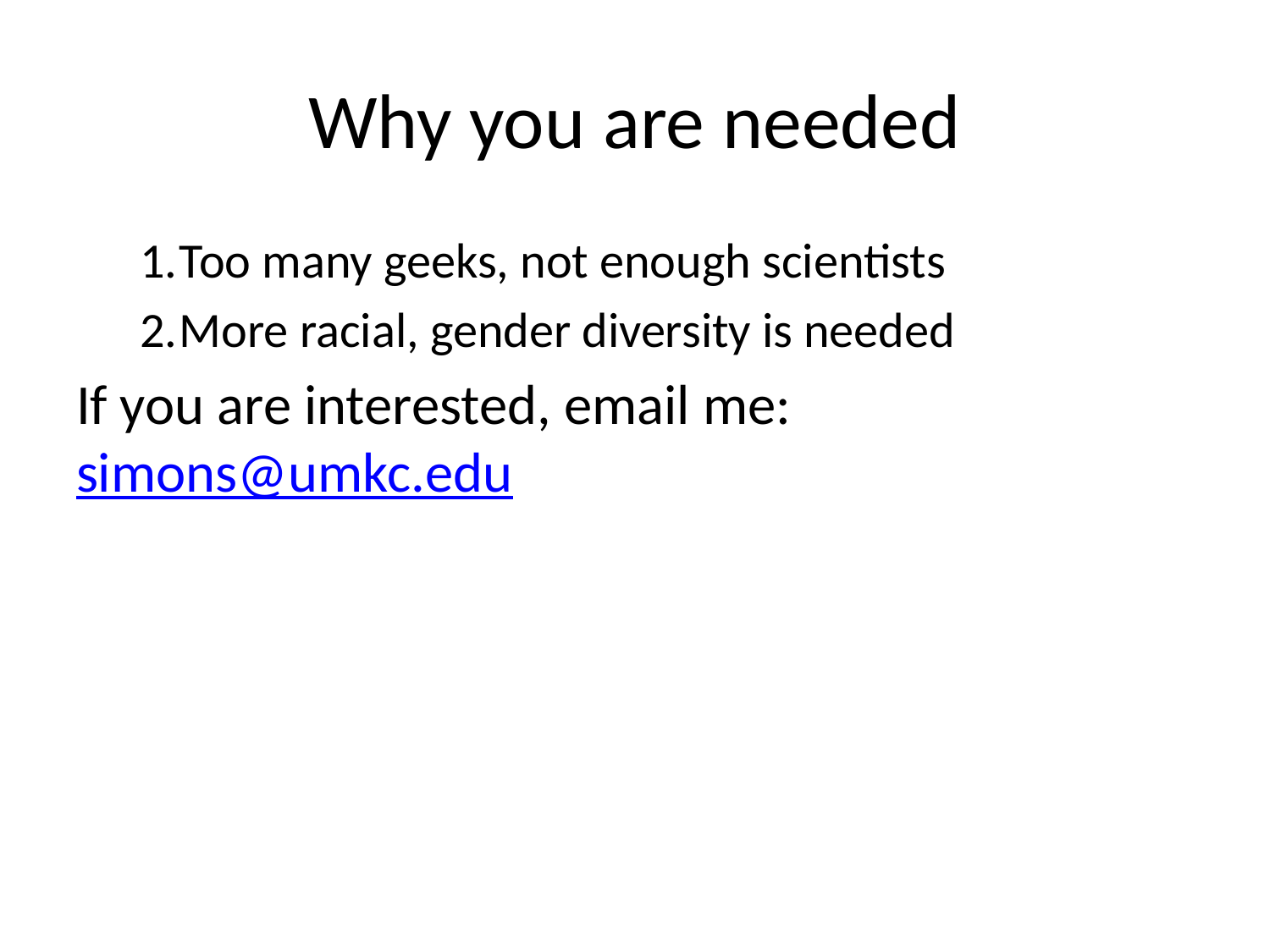

# Why you are needed
Too many geeks, not enough scientists
More racial, gender diversity is needed
If you are interested, email me: simons@umkc.edu